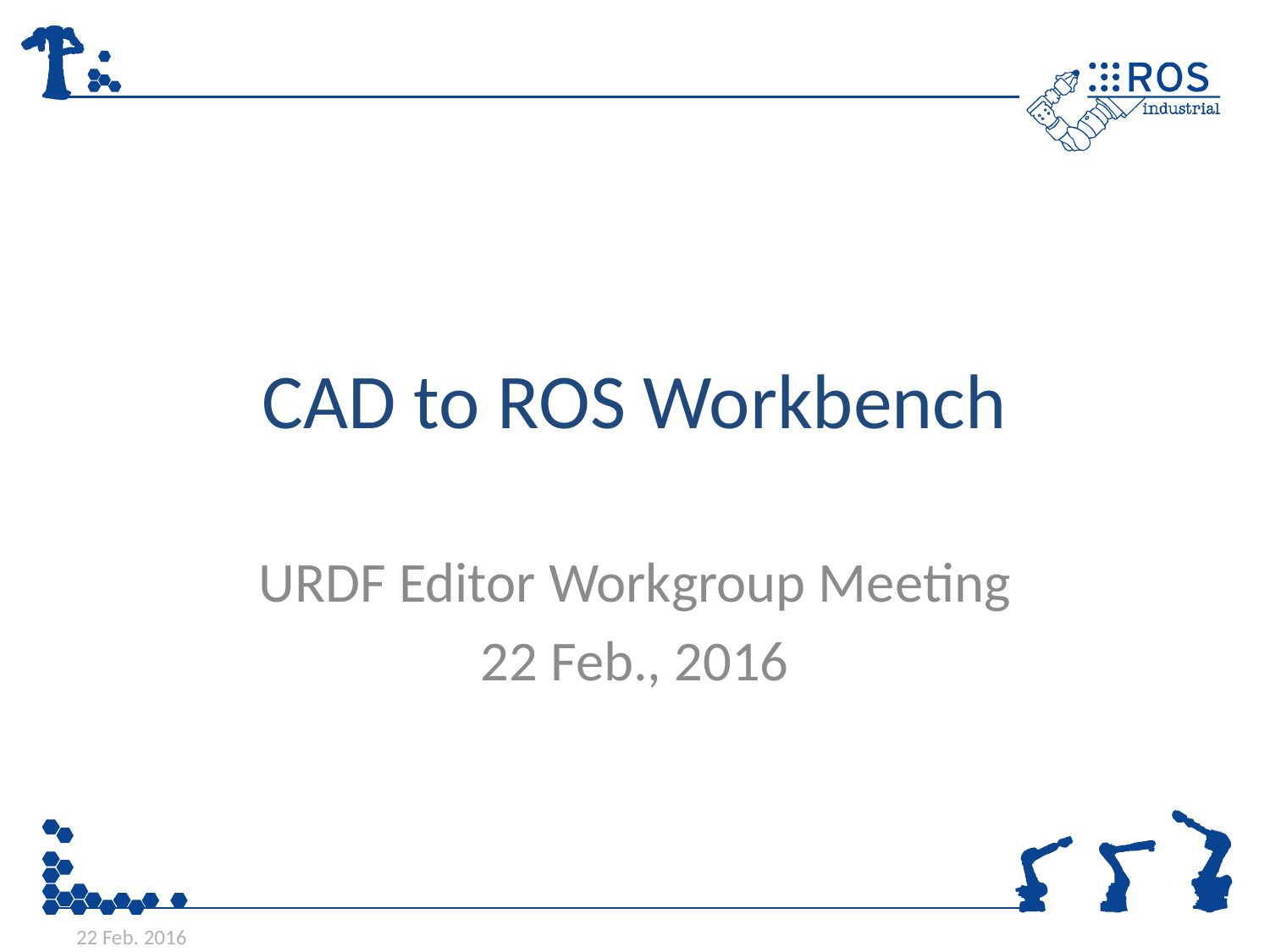

# CAD to ROS Workbench
URDF Editor Workgroup Meeting
22 Feb., 2016
22 Feb. 2016